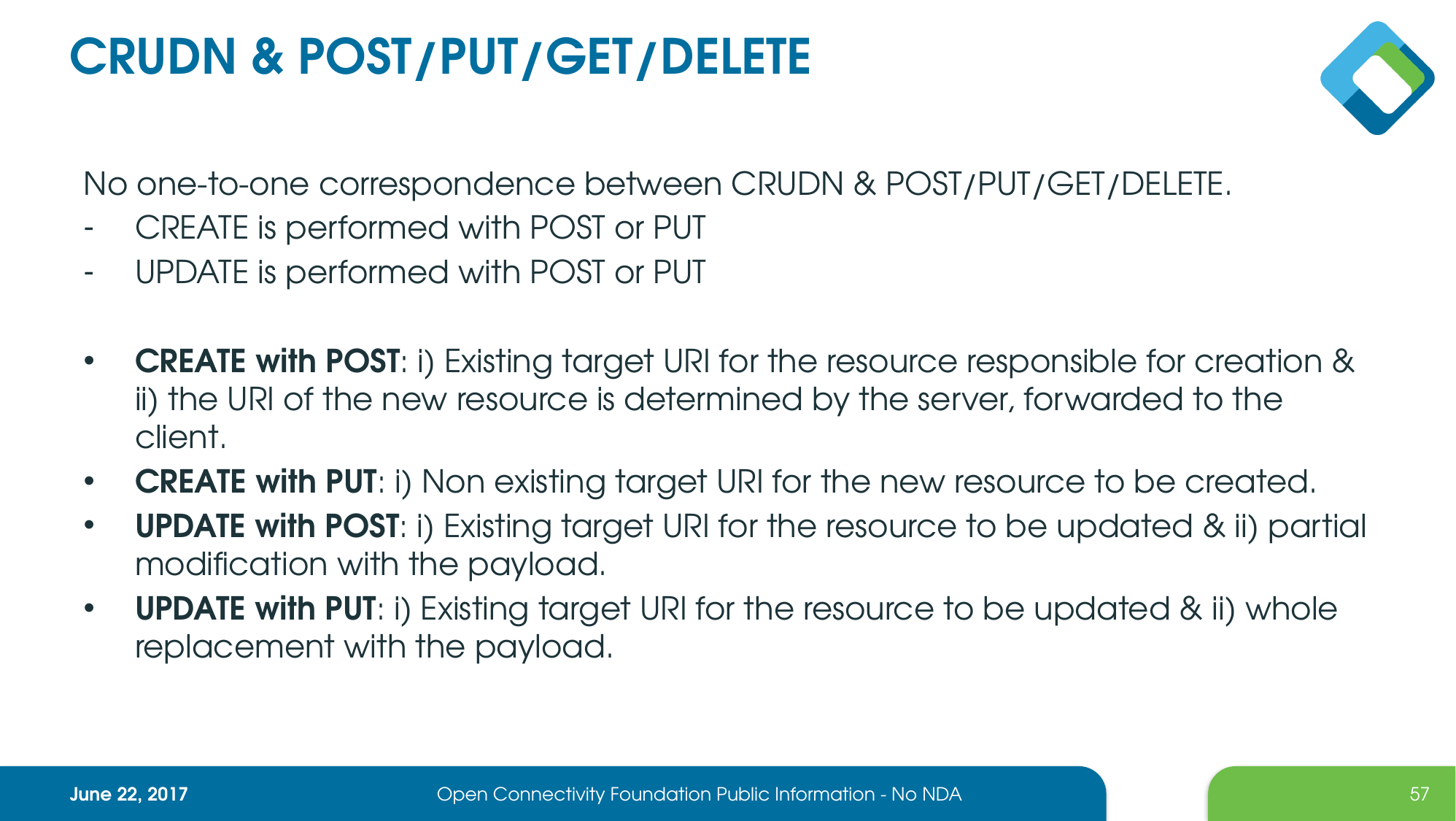

# CRUDN & POST/PUT/GET/DELETE
No one-to-one correspondence between CRUDN & POST/PUT/GET/DELETE.
CREATE is performed with POST or PUT
UPDATE is performed with POST or PUT

CREATE with POST: i) Existing target URI for the resource responsible for creation & ii) the URI of the new resource is determined by the server, forwarded to the client.
CREATE with PUT: i) Non existing target URI for the new resource to be created.
UPDATE with POST: i) Existing target URI for the resource to be updated & ii) partial modification with the payload.
UPDATE with PUT: i) Existing target URI for the resource to be updated & ii) whole replacement with the payload.

June 22, 2017
Open Connectivity Foundation Public Information - No NDA
57